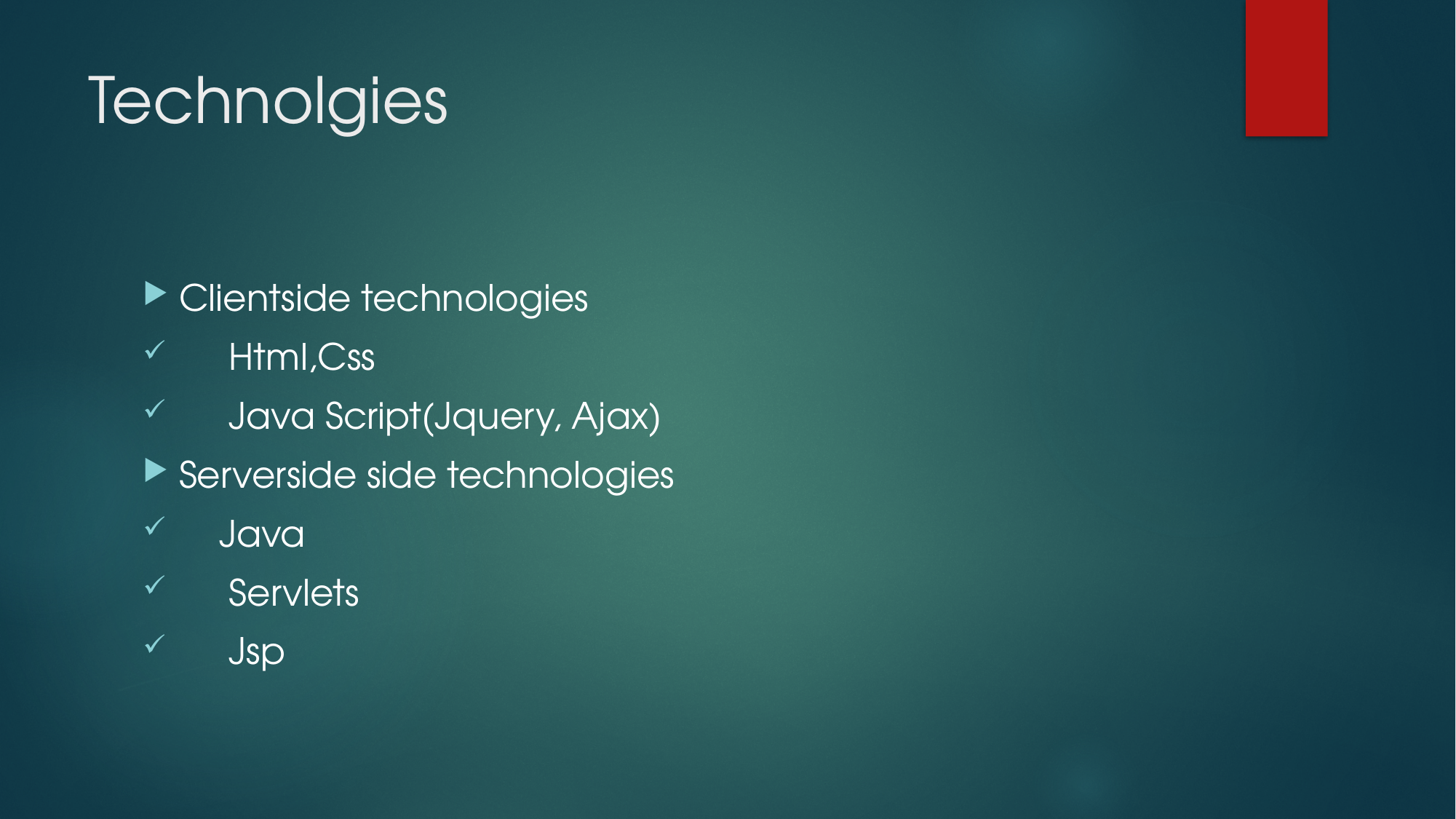

# Technolgies

Clientside technologies
     Html,Css
     Java Script(Jquery, Ajax)
Serverside side technologies
    Java
     Servlets
     Jsp